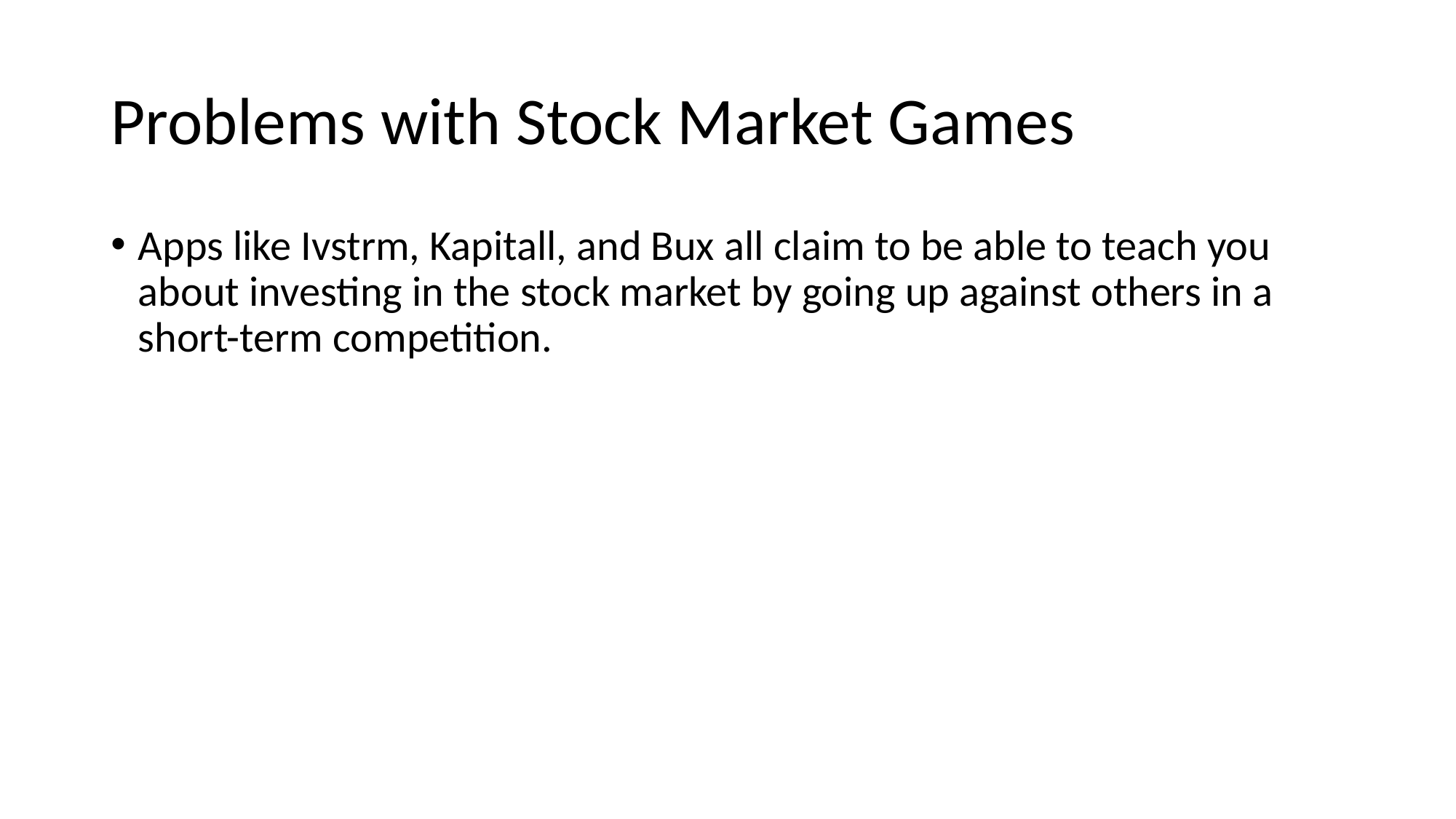

# Problems with Stock Market Games
Apps like Ivstrm, Kapitall, and Bux all claim to be able to teach you about investing in the stock market by going up against others in a short-term competition.